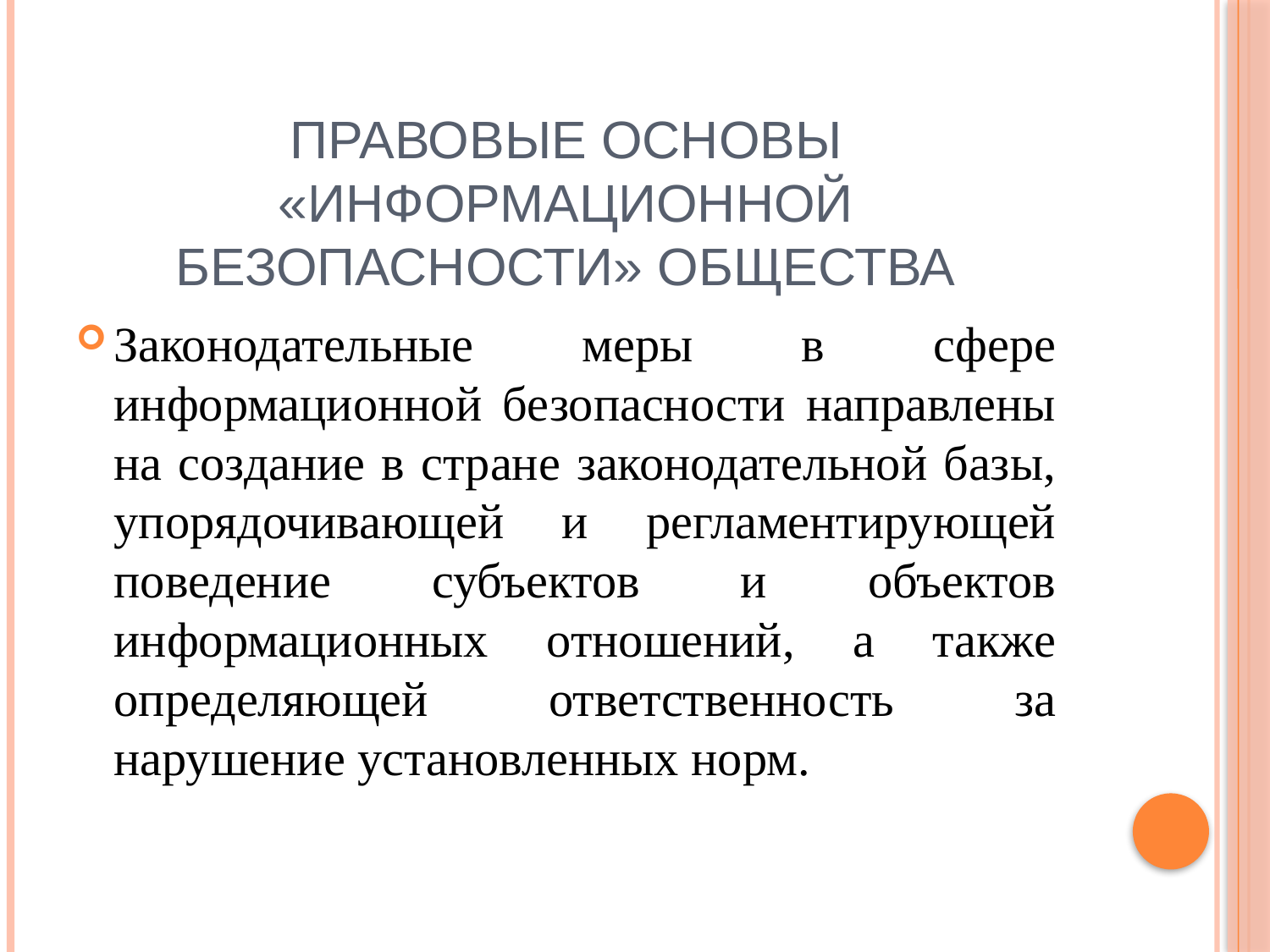

# Правовые основы «информационной безопасности» общества
Законодательные меры в сфере информационной безопасности направлены на создание в стране законодательной базы, упорядочивающей и регламентирующей поведение субъектов и объектов информационных отношений, а также определяющей ответственность за нарушение установленных норм.